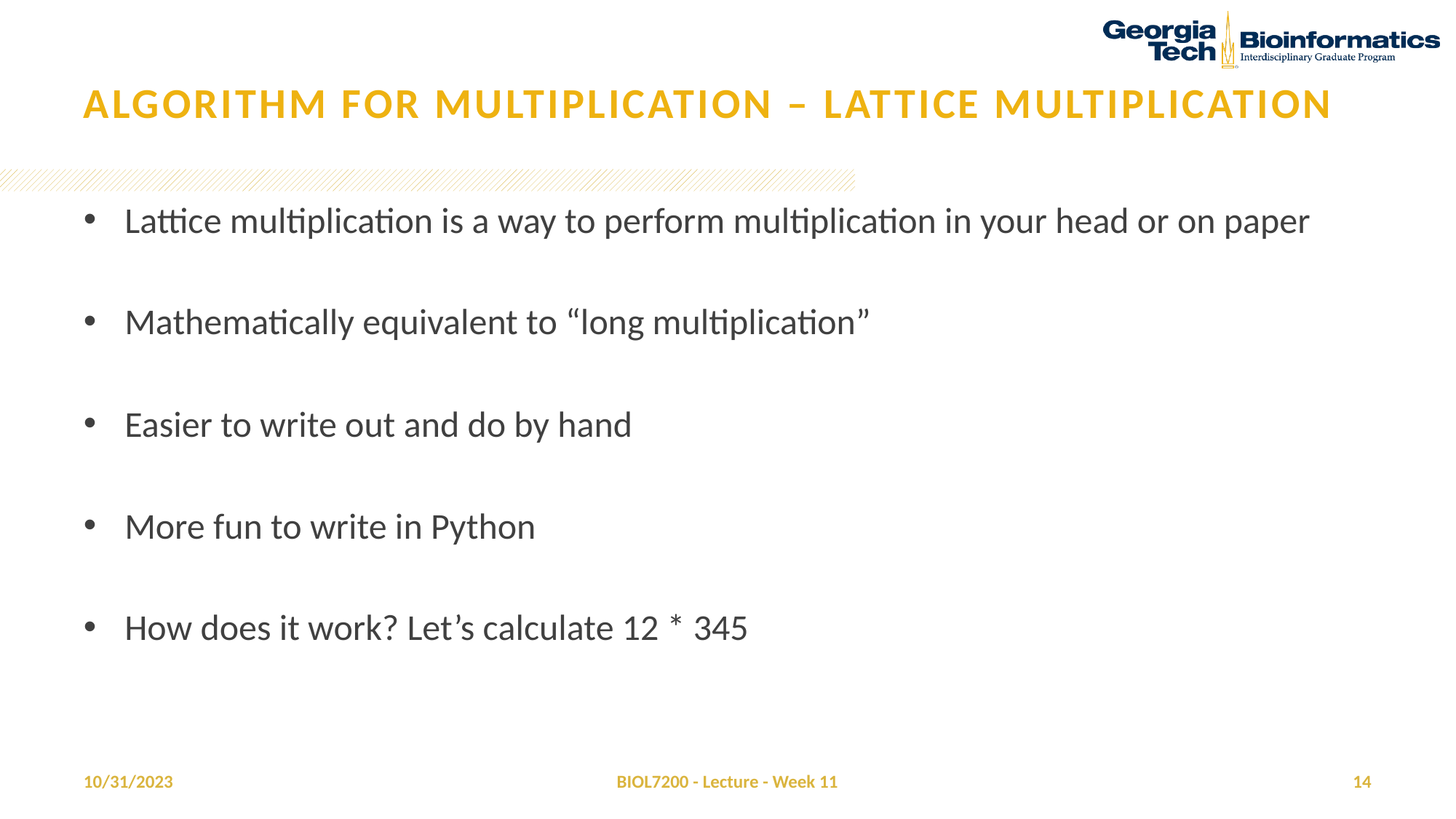

# Algorithm for multiplication – lattice multiplication
Lattice multiplication is a way to perform multiplication in your head or on paper

Mathematically equivalent to “long multiplication”

Easier to write out and do by hand

More fun to write in Python

How does it work? Let’s calculate 12 * 345
10/31/2023
BIOL7200 - Lecture - Week 11
14